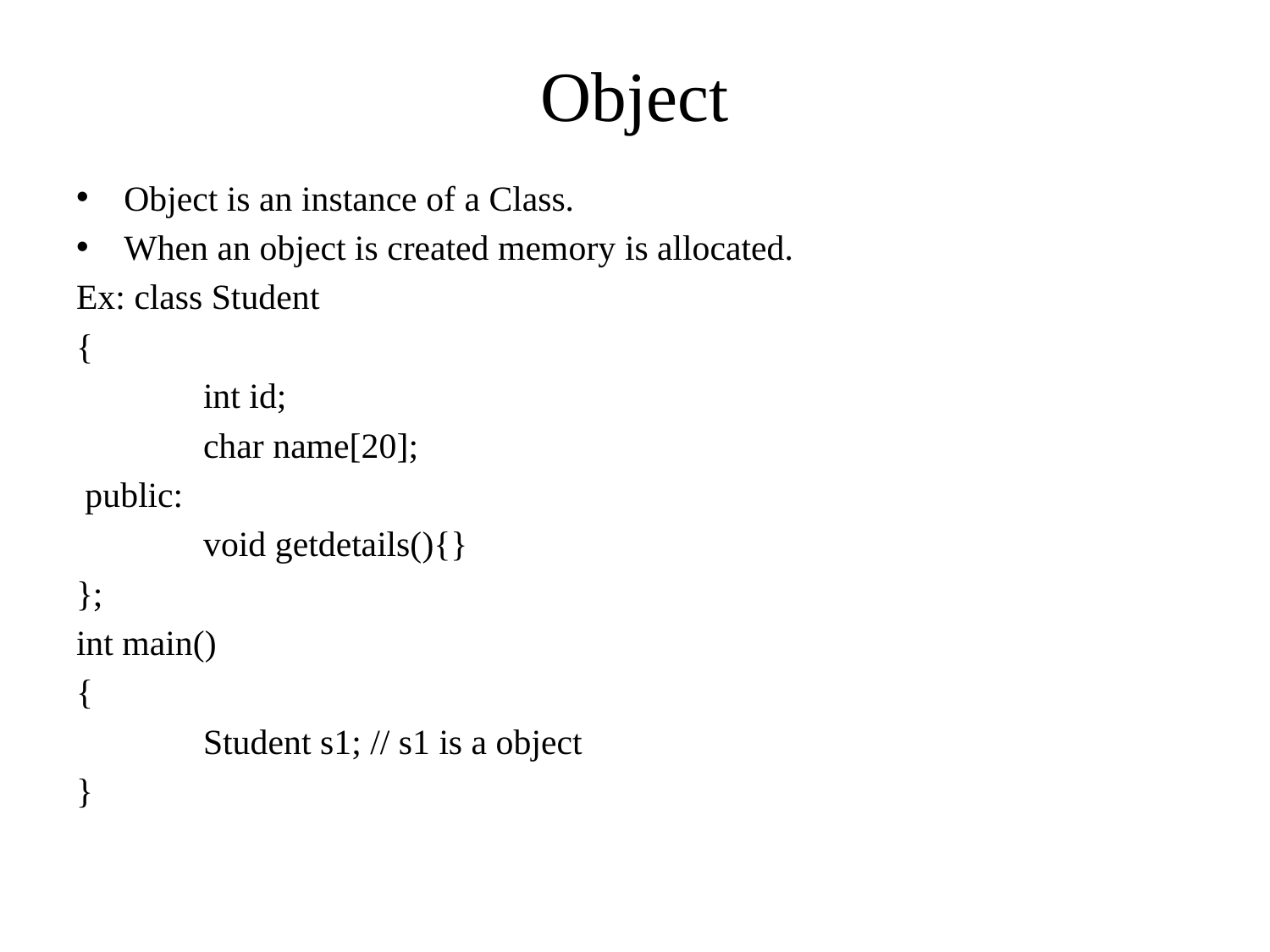

# Object
Object is an instance of a Class.
When an object is created memory is allocated.
Ex: class Student
{
	int id;
	char name[20];
 public:
	void getdetails(){}
};
int main()
{
	Student s1; // s1 is a object
}